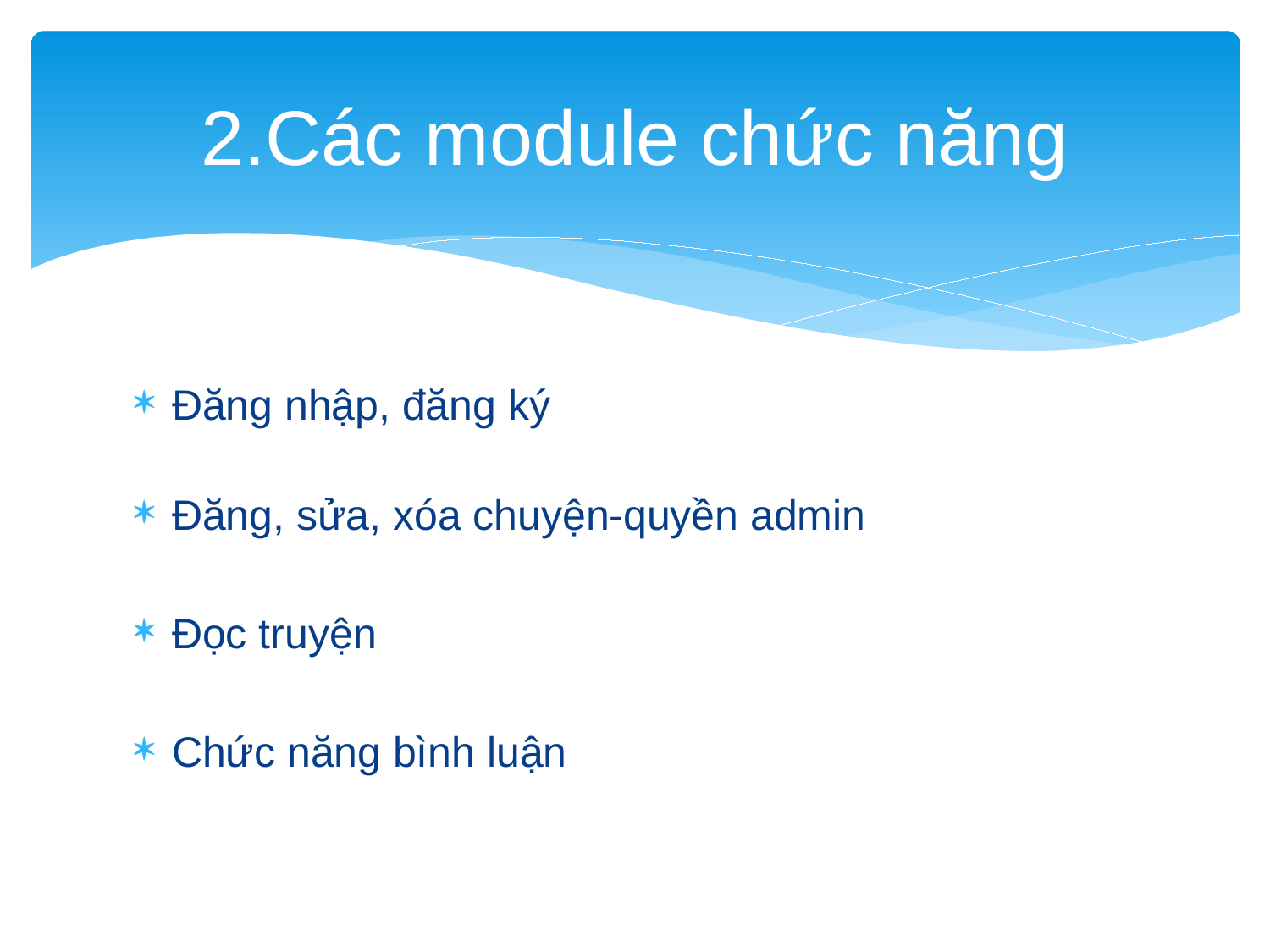

# 2.Các module chức năng
Đăng nhập, đăng ký
Đăng, sửa, xóa chuyện-quyền admin

Đọc truyện

Chức năng bình luận